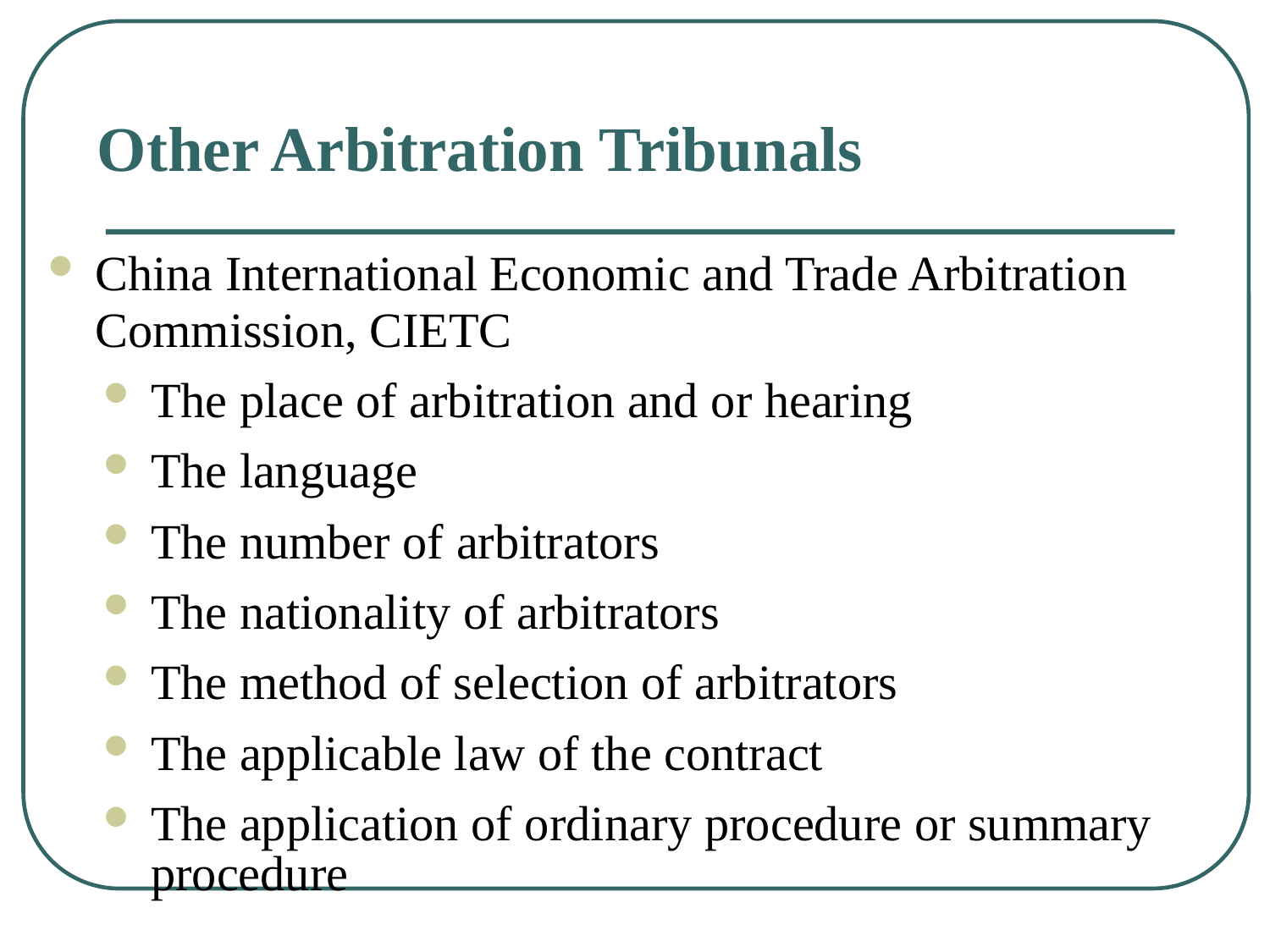

# Other Arbitration Tribunals
China International Economic and Trade Arbitration Commission, CIETC
The place of arbitration and or hearing
The language
The number of arbitrators
The nationality of arbitrators
The method of selection of arbitrators
The applicable law of the contract
The application of ordinary procedure or summary procedure